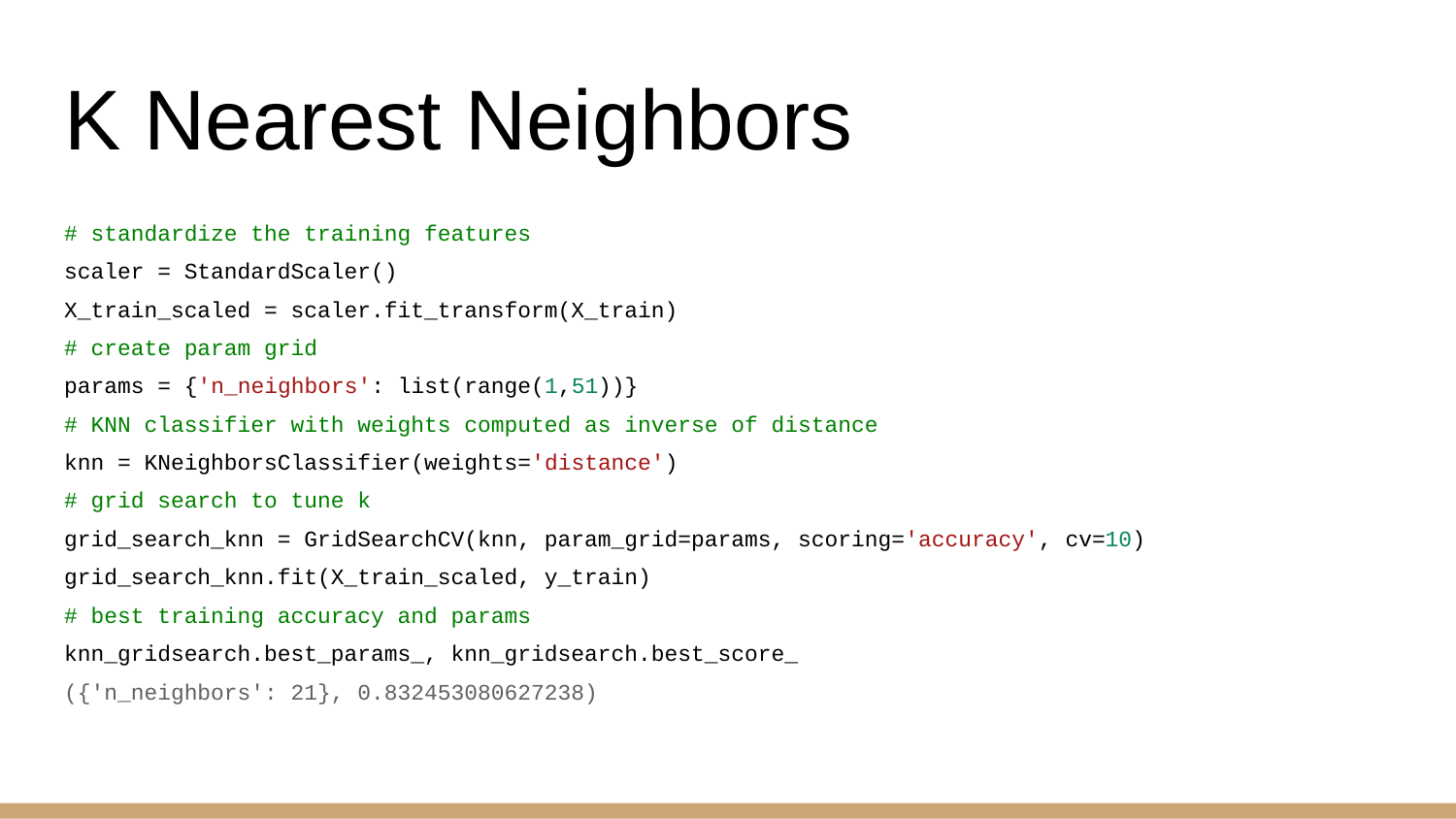

# K Nearest Neighbors
# standardize the training features
scaler = StandardScaler()
X_train_scaled = scaler.fit_transform(X_train)
# create param grid
params = {'n_neighbors': list(range(1,51))}
# KNN classifier with weights computed as inverse of distance
knn = KNeighborsClassifier(weights='distance')
# grid search to tune k
grid_search_knn = GridSearchCV(knn, param_grid=params, scoring='accuracy', cv=10)
grid_search_knn.fit(X_train_scaled, y_train)
# best training accuracy and params
knn_gridsearch.best_params_, knn_gridsearch.best_score_
({'n_neighbors': 21}, 0.832453080627238)